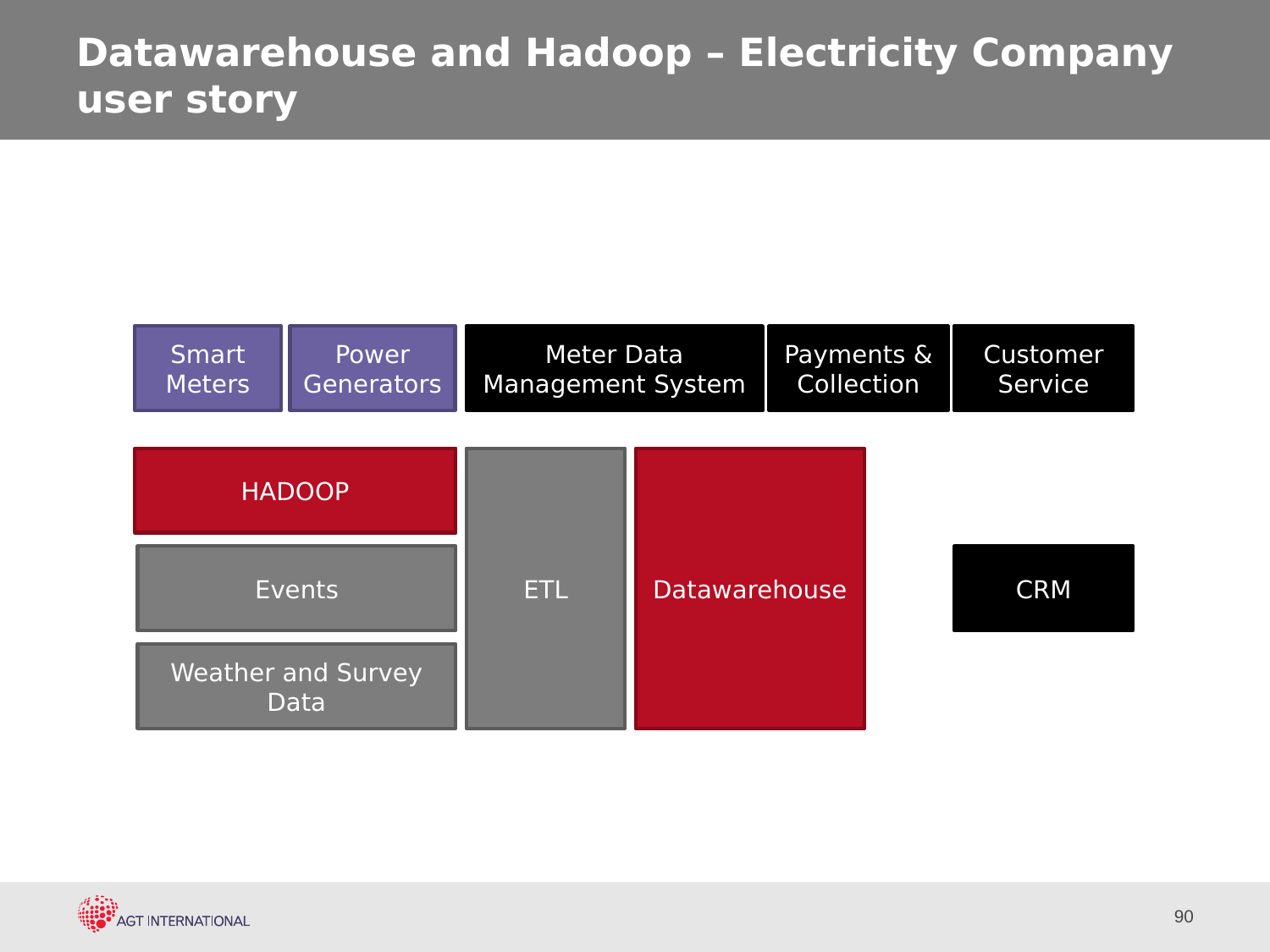

# Datawarehouse and Hadoop – Electricity Company user story
Smart Meters
Power Generators
Meter Data Management System
Payments & Collection
Customer Service
HADOOP
Manual Meter reading
ETL
Datawarehouse
Events
CRM
Weather and Survey Data